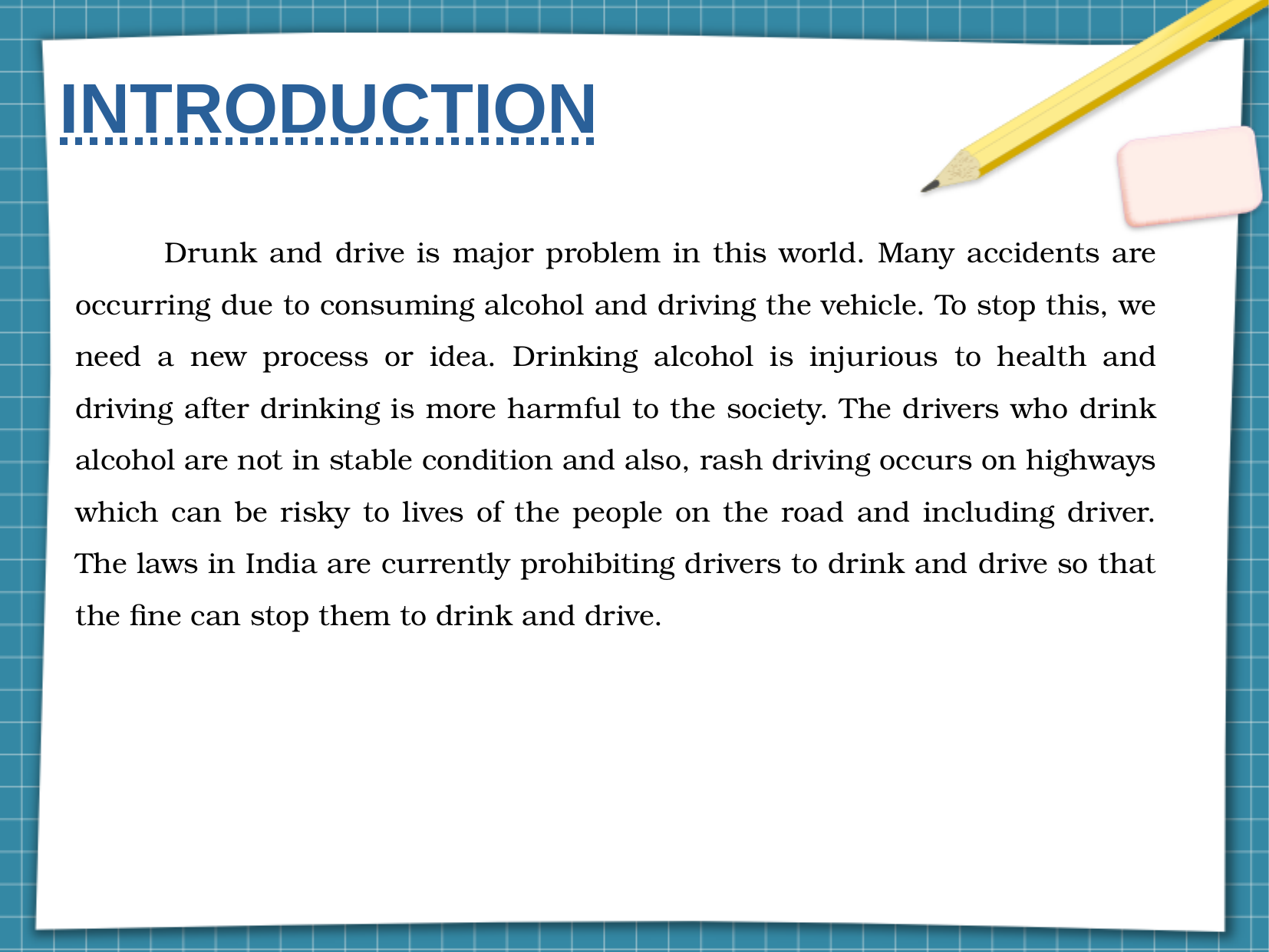

INTRODUCTION
 Drunk and drive is major problem in this world. Many accidents are occurring due to consuming alcohol and driving the vehicle. To stop this, we need a new process or idea. Drinking alcohol is injurious to health and driving after drinking is more harmful to the society. The drivers who drink alcohol are not in stable condition and also, rash driving occurs on highways which can be risky to lives of the people on the road and including driver. The laws in India are currently prohibiting drivers to drink and drive so that the fine can stop them to drink and drive.